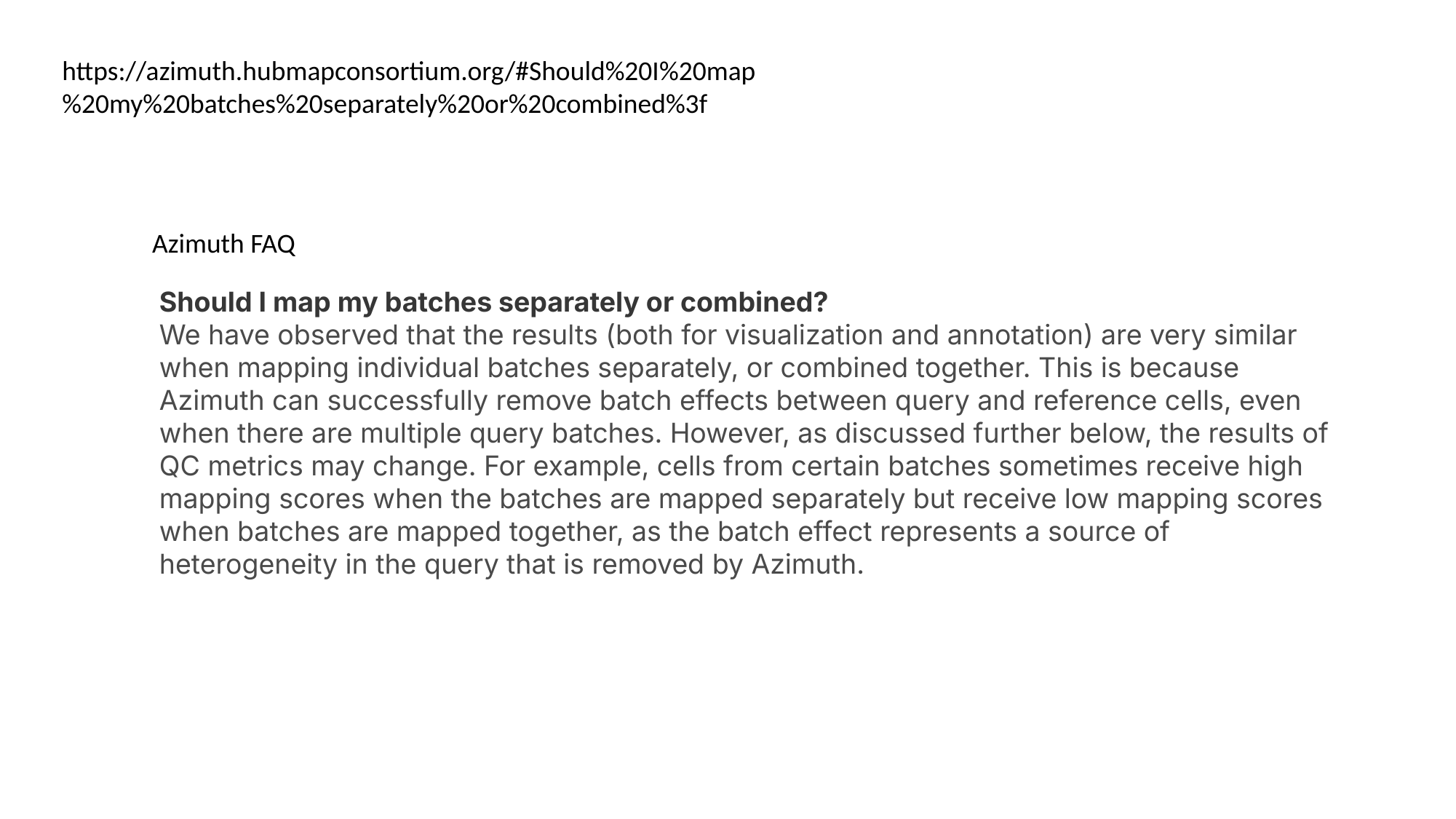

https://azimuth.hubmapconsortium.org/#Should%20I%20map%20my%20batches%20separately%20or%20combined%3f
Azimuth FAQ
Should I map my batches separately or combined?
We have observed that the results (both for visualization and annotation) are very similar when mapping individual batches separately, or combined together. This is because Azimuth can successfully remove batch effects between query and reference cells, even when there are multiple query batches. However, as discussed further below, the results of QC metrics may change. For example, cells from certain batches sometimes receive high mapping scores when the batches are mapped separately but receive low mapping scores when batches are mapped together, as the batch effect represents a source of heterogeneity in the query that is removed by Azimuth.